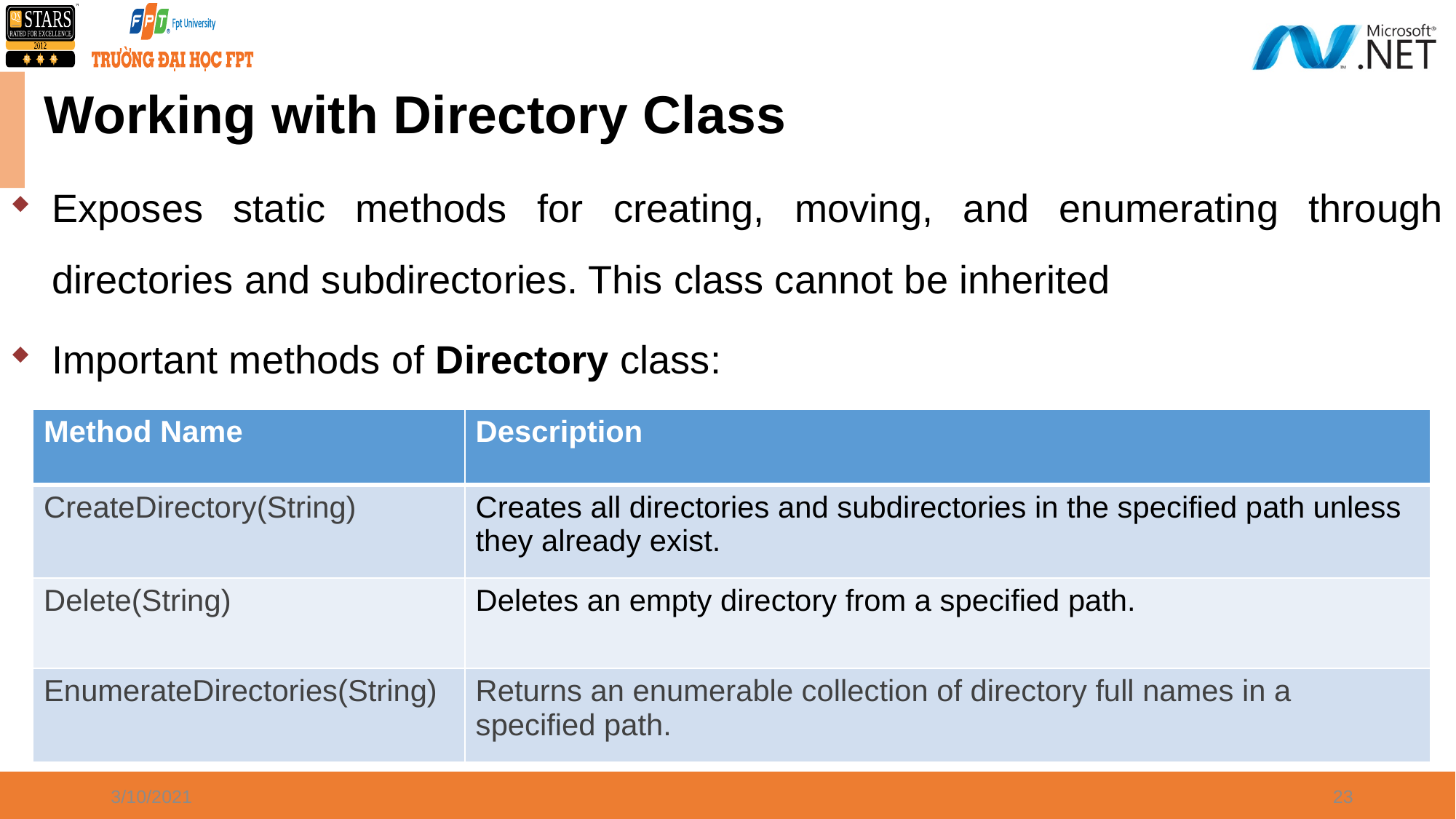

# Working with Directory Class
Exposes static methods for creating, moving, and enumerating through directories and subdirectories. This class cannot be inherited
Important methods of Directory class:
| Method Name | Description |
| --- | --- |
| CreateDirectory(String) | Creates all directories and subdirectories in the specified path unless they already exist. |
| Delete(String) | Deletes an empty directory from a specified path. |
| EnumerateDirectories(String) | Returns an enumerable collection of directory full names in a specified path. |
3/10/2021
23